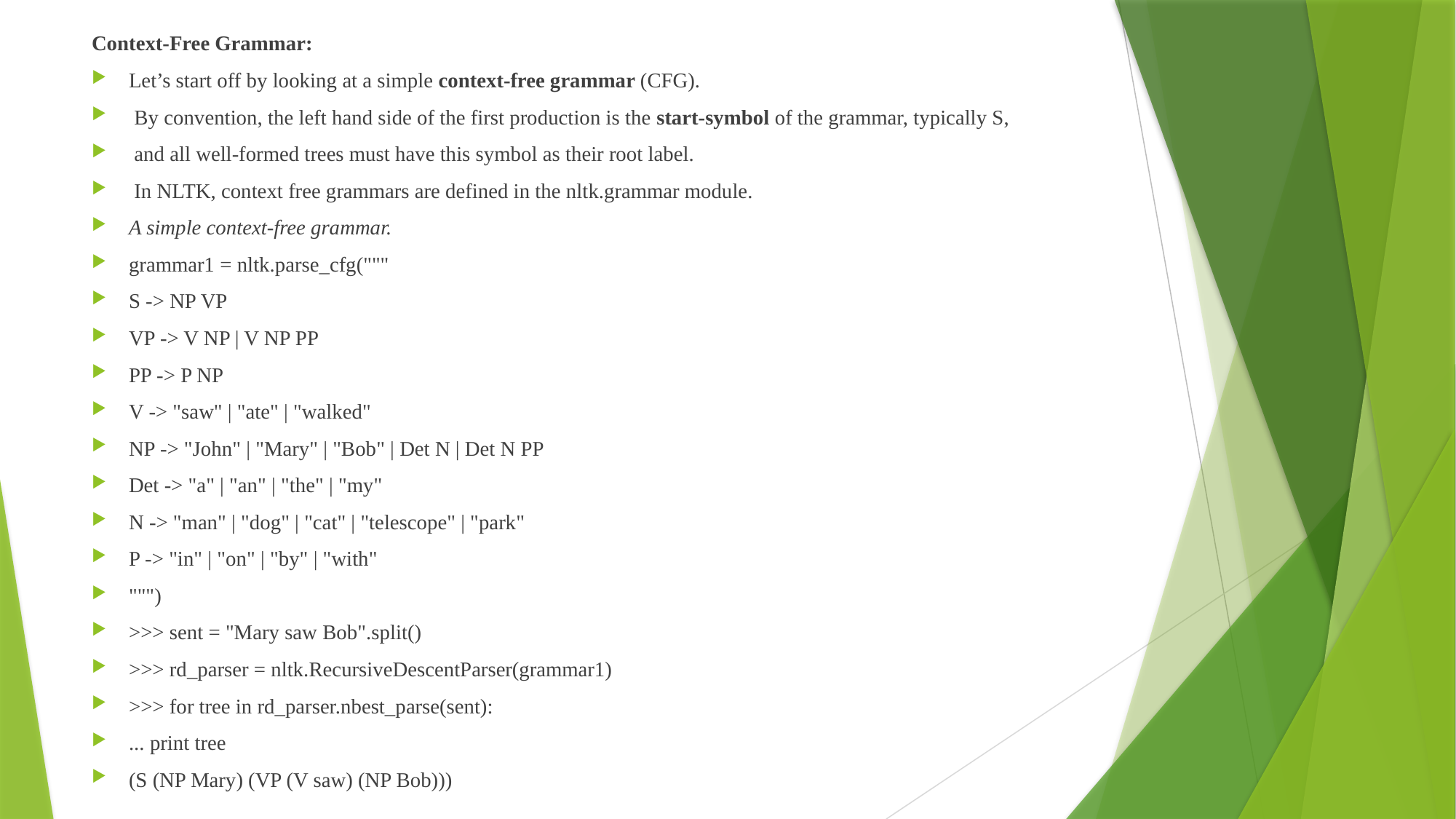

Context-Free Grammar:
Let’s start off by looking at a simple context-free grammar (CFG).
 By convention, the left hand side of the first production is the start-symbol of the grammar, typically S,
 and all well-formed trees must have this symbol as their root label.
 In NLTK, context free grammars are defined in the nltk.grammar module.
A simple context-free grammar.
grammar1 = nltk.parse_cfg("""
S -> NP VP
VP -> V NP | V NP PP
PP -> P NP
V -> "saw" | "ate" | "walked"
NP -> "John" | "Mary" | "Bob" | Det N | Det N PP
Det -> "a" | "an" | "the" | "my"
N -> "man" | "dog" | "cat" | "telescope" | "park"
P -> "in" | "on" | "by" | "with"
""")
>>> sent = "Mary saw Bob".split()
>>> rd_parser = nltk.RecursiveDescentParser(grammar1)
>>> for tree in rd_parser.nbest_parse(sent):
... print tree
(S (NP Mary) (VP (V saw) (NP Bob)))